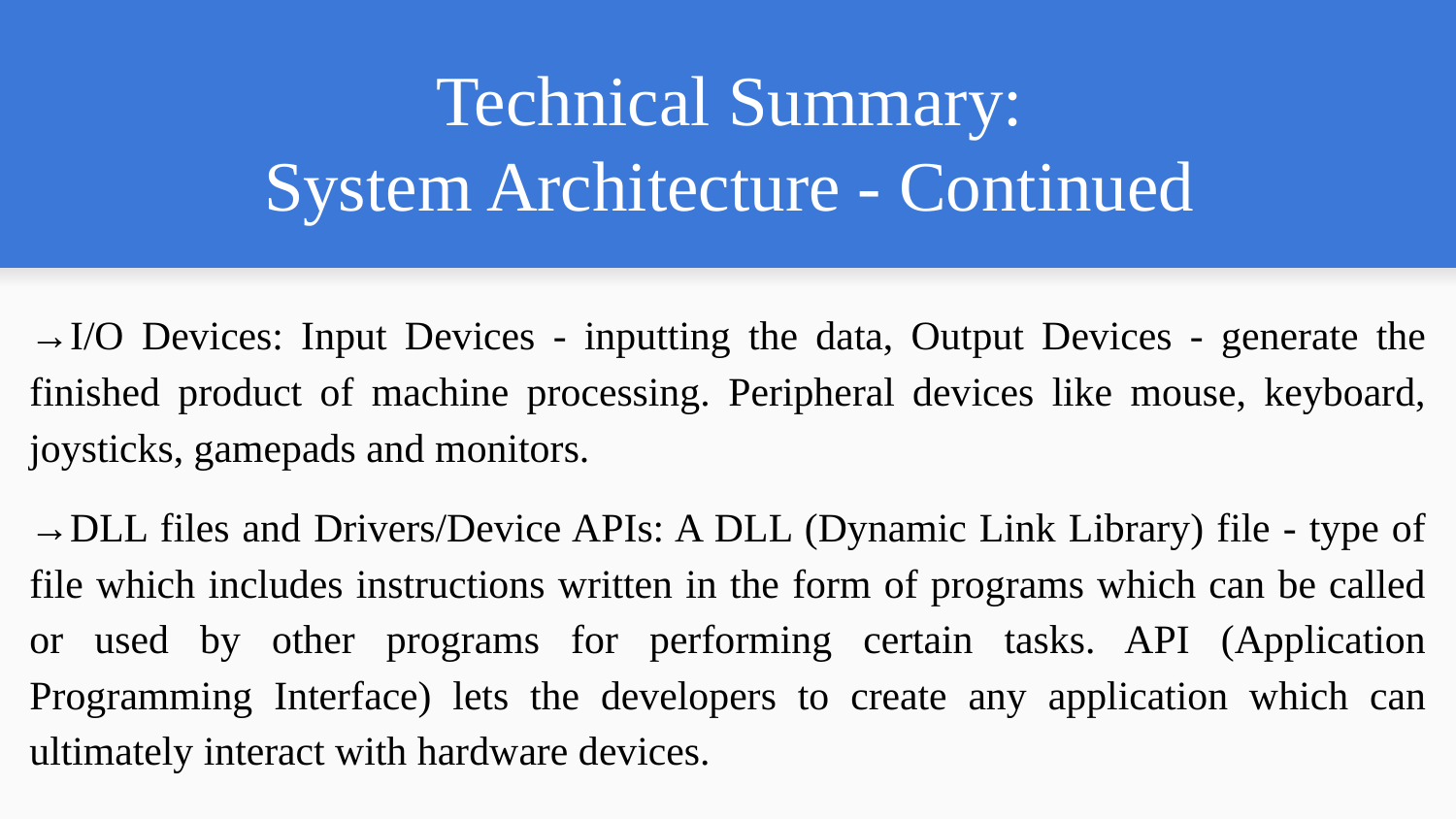

# Technical Summary: System Architecture - Continued
→I/O Devices: Input Devices - inputting the data, Output Devices - generate the finished product of machine processing. Peripheral devices like mouse, keyboard, joysticks, gamepads and monitors.
→DLL files and Drivers/Device APIs: A DLL (Dynamic Link Library) file - type of file which includes instructions written in the form of programs which can be called or used by other programs for performing certain tasks. API (Application Programming Interface) lets the developers to create any application which can ultimately interact with hardware devices.